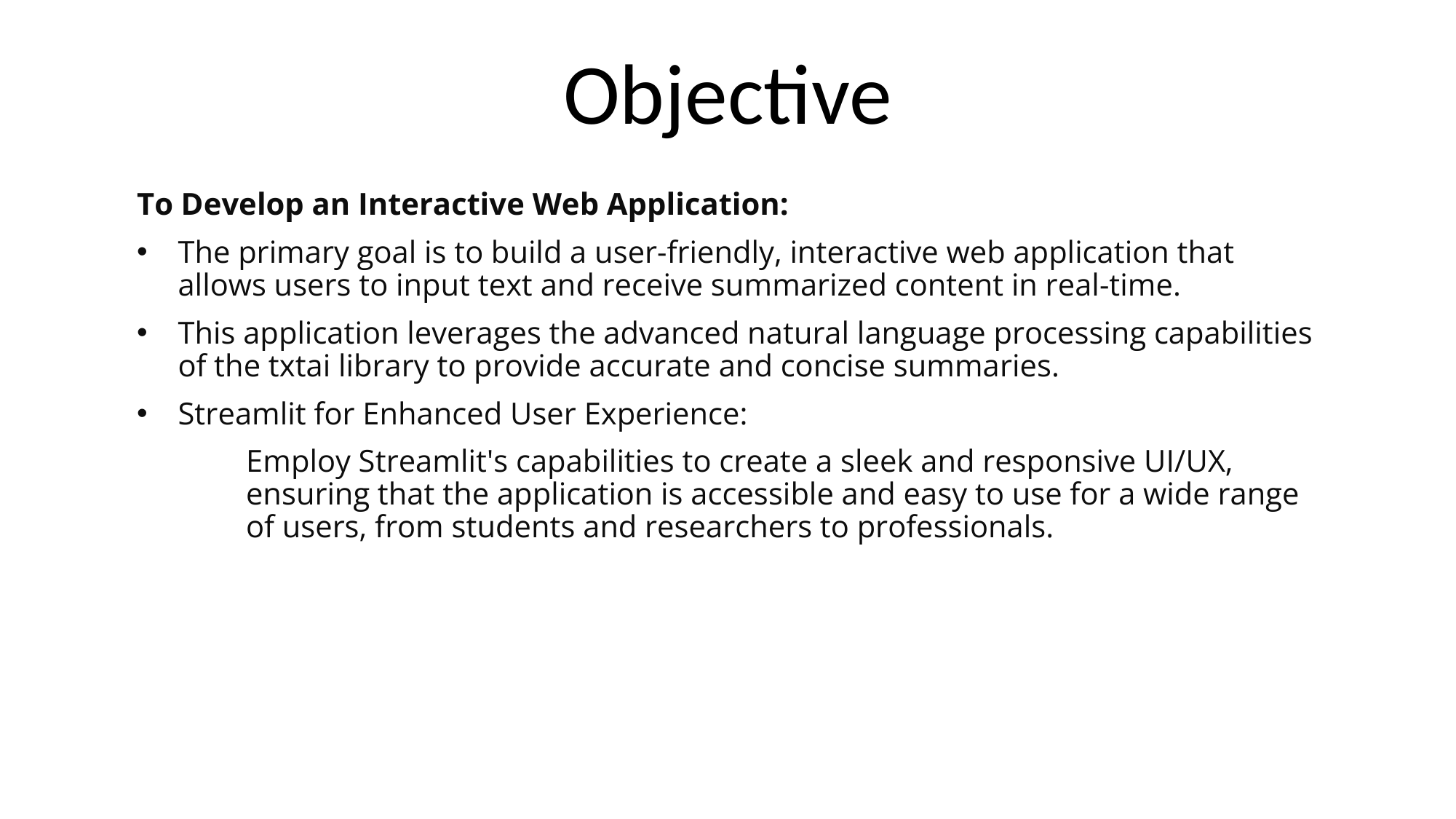

# Objective
To Develop an Interactive Web Application:
The primary goal is to build a user-friendly, interactive web application that allows users to input text and receive summarized content in real-time.
This application leverages the advanced natural language processing capabilities of the txtai library to provide accurate and concise summaries.
Streamlit for Enhanced User Experience:
	Employ Streamlit's capabilities to create a sleek and responsive UI/UX, 	ensuring that the application is accessible and easy to use for a wide range 	of users, from students and researchers to professionals.